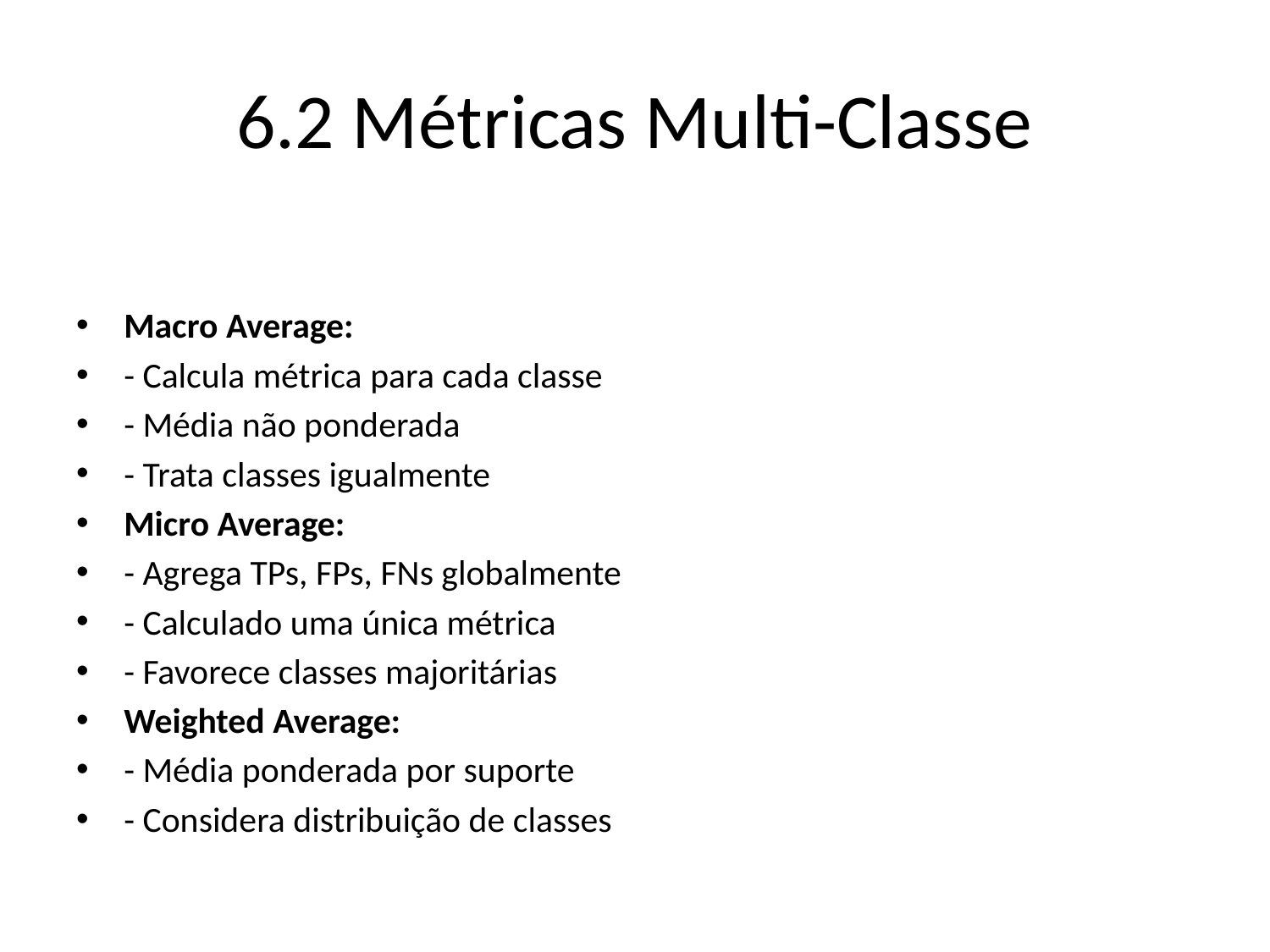

# 6.2 Métricas Multi-Classe

Macro Average:
- Calcula métrica para cada classe
- Média não ponderada
- Trata classes igualmente
Micro Average:
- Agrega TPs, FPs, FNs globalmente
- Calculado uma única métrica
- Favorece classes majoritárias
Weighted Average:
- Média ponderada por suporte
- Considera distribuição de classes